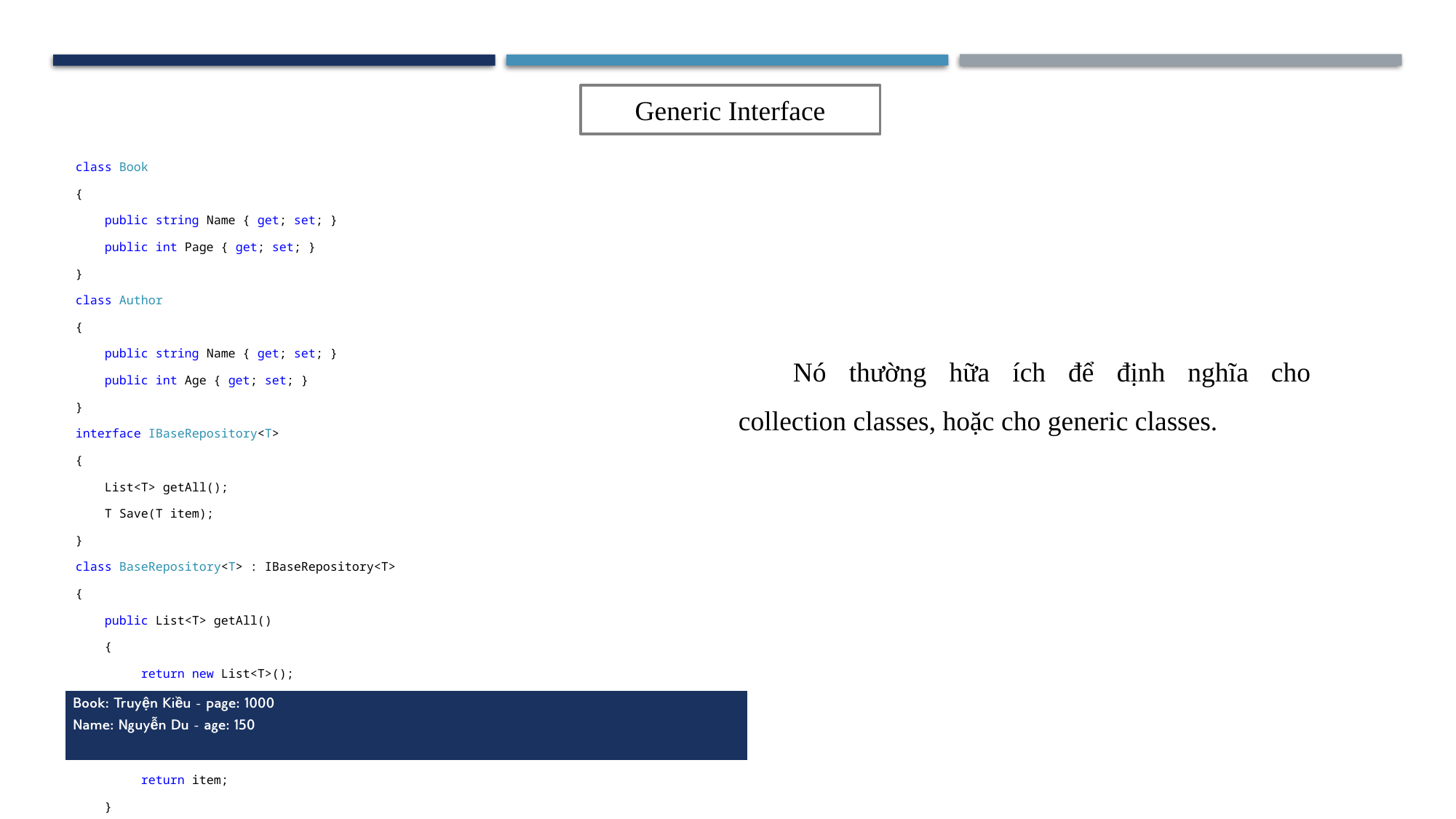

Generic Interface
class Book
{
    public string Name { get; set; }
    public int Page { get; set; }
}
class Author
{
    public string Name { get; set; }
    public int Age { get; set; }
}
interface IBaseRepository<T>
{
    List<T> getAll();
    T Save(T item);
}
class BaseRepository<T> : IBaseRepository<T>
{
    public List<T> getAll()
    {
         return new List<T>();
    }
    public T Save(T item)
    {
         return item;
    }
}
class Program
{
    static void Main()
    {
         Console.OutputEncoding = Encoding.UTF8;
         BaseRepository<Book> bookRepository = new BaseRepository<Book>();
         BaseRepository<Author> authorRepository = new BaseRepository<Author>();
         Book book = bookRepository.Save(new Book { Name = "Truyện Kiều", Page = 1000 });
         Author author = authorRepository.Save(new Author { Name = "Nguyễn Du", Age = 150 });

         Console.WriteLine("Book: {0} - page: {1}", book.Name, book.Page);
         Console.WriteLine("Name: {0} - age: {1}", author.Name, author.Age);

         Console.ReadLine();
     }
}
|  |
| --- |
Nó thường hữa ích để định nghĩa cho collection classes, hoặc cho generic classes.
| Book: Truyện Kiều - page: 1000 Name: Nguyễn Du - age: 150 |
| --- |